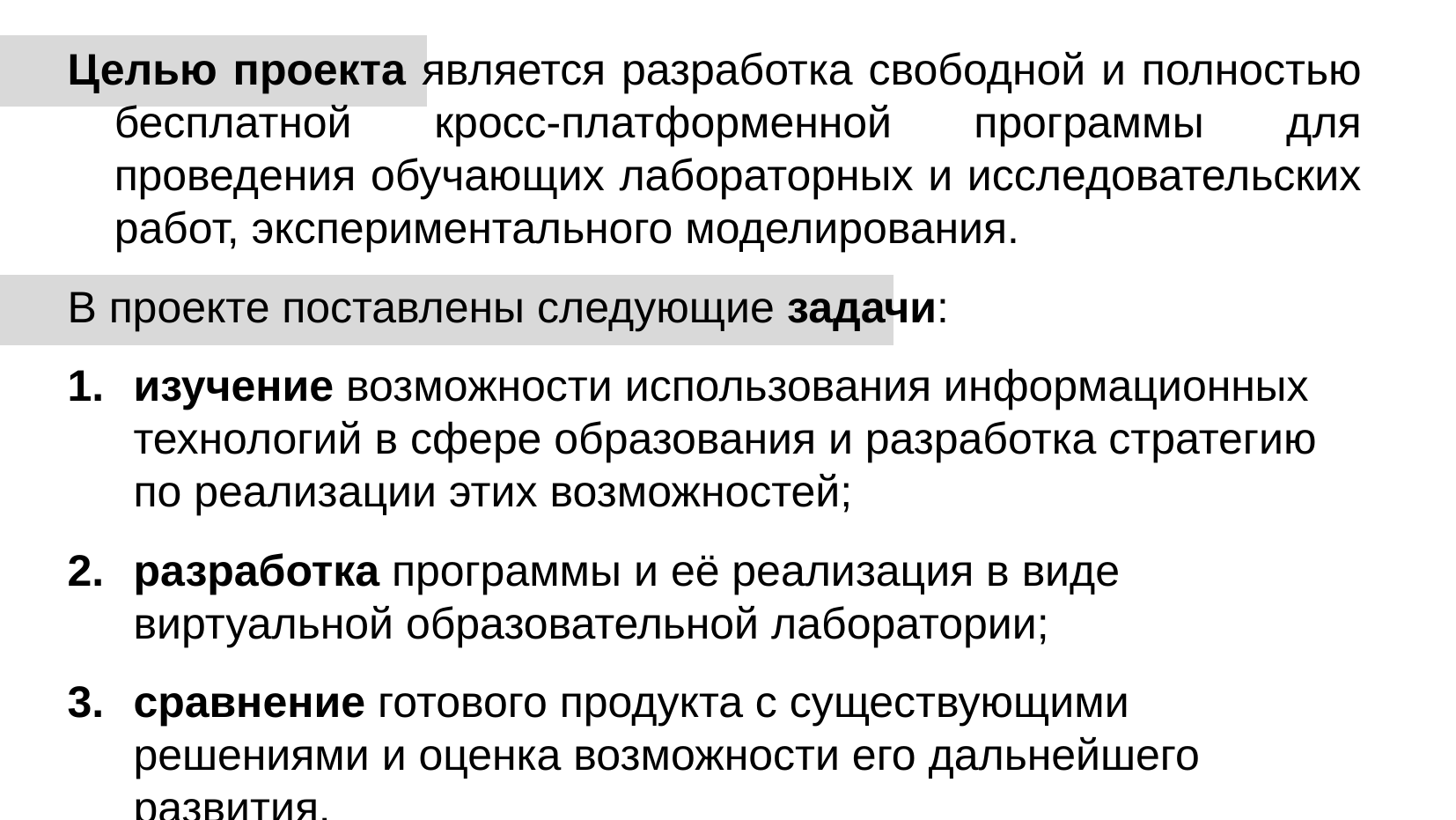

Целью проекта является разработка свободной и полностью бесплатной кросс-платформенной программы для проведения обучающих лабораторных и исследовательских работ, экспериментального моделирования.
В проекте поставлены следующие задачи:
изучение возможности использования информационных технологий в сфере образования и разработка стратегию по реализации этих возможностей;
разработка программы и её реализация в виде  виртуальной образовательной лаборатории;
сравнение готового продукта с существующими решениями и оценка возможности его дальнейшего развития.